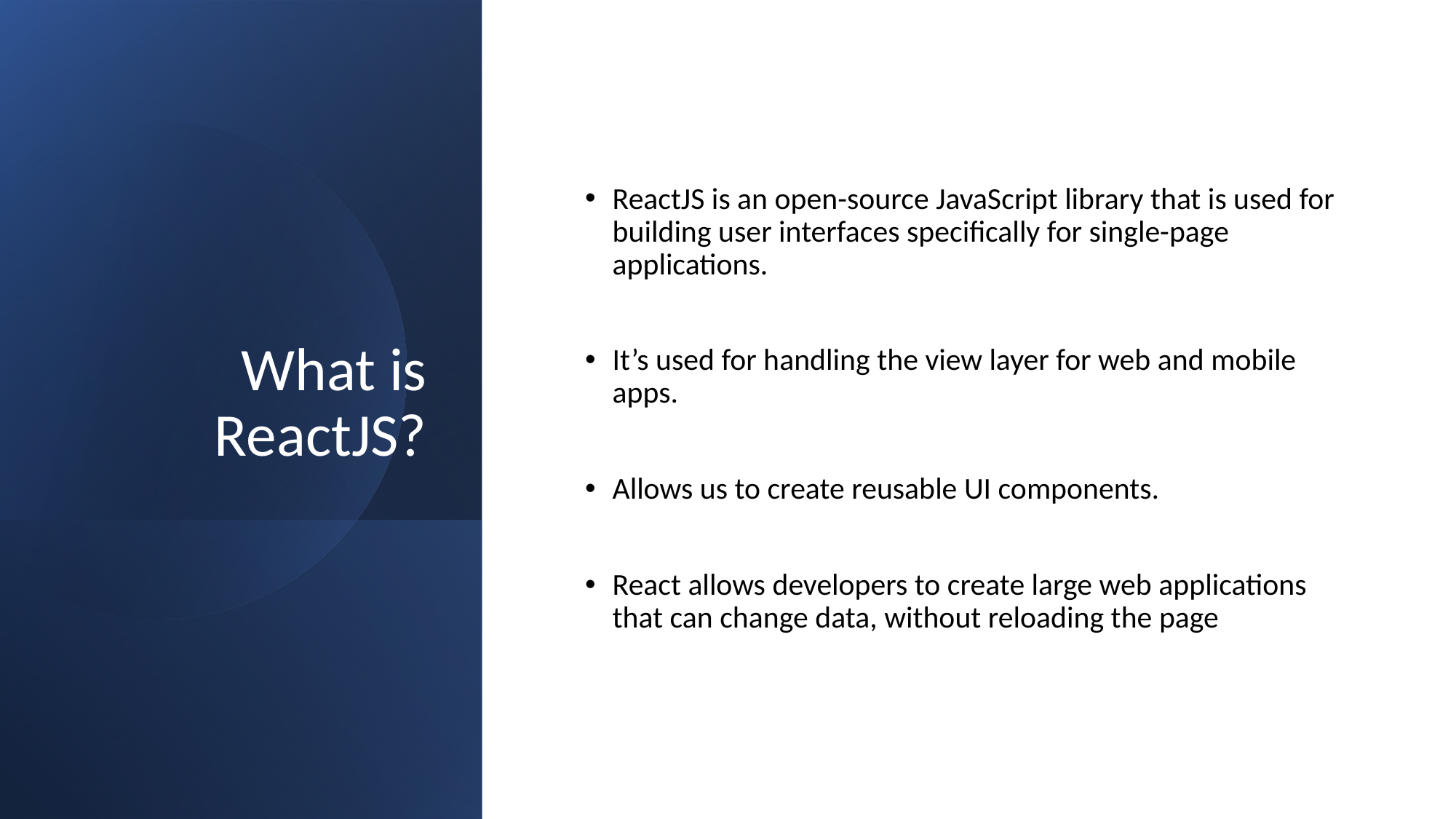

# What is ReactJS?
ReactJS is an open-source JavaScript library that is used for building user interfaces specifically for single-page applications.

It’s used for handling the view layer for web and mobile apps.

Allows us to create reusable UI components.

React allows developers to create large web applications that can change data, without reloading the page